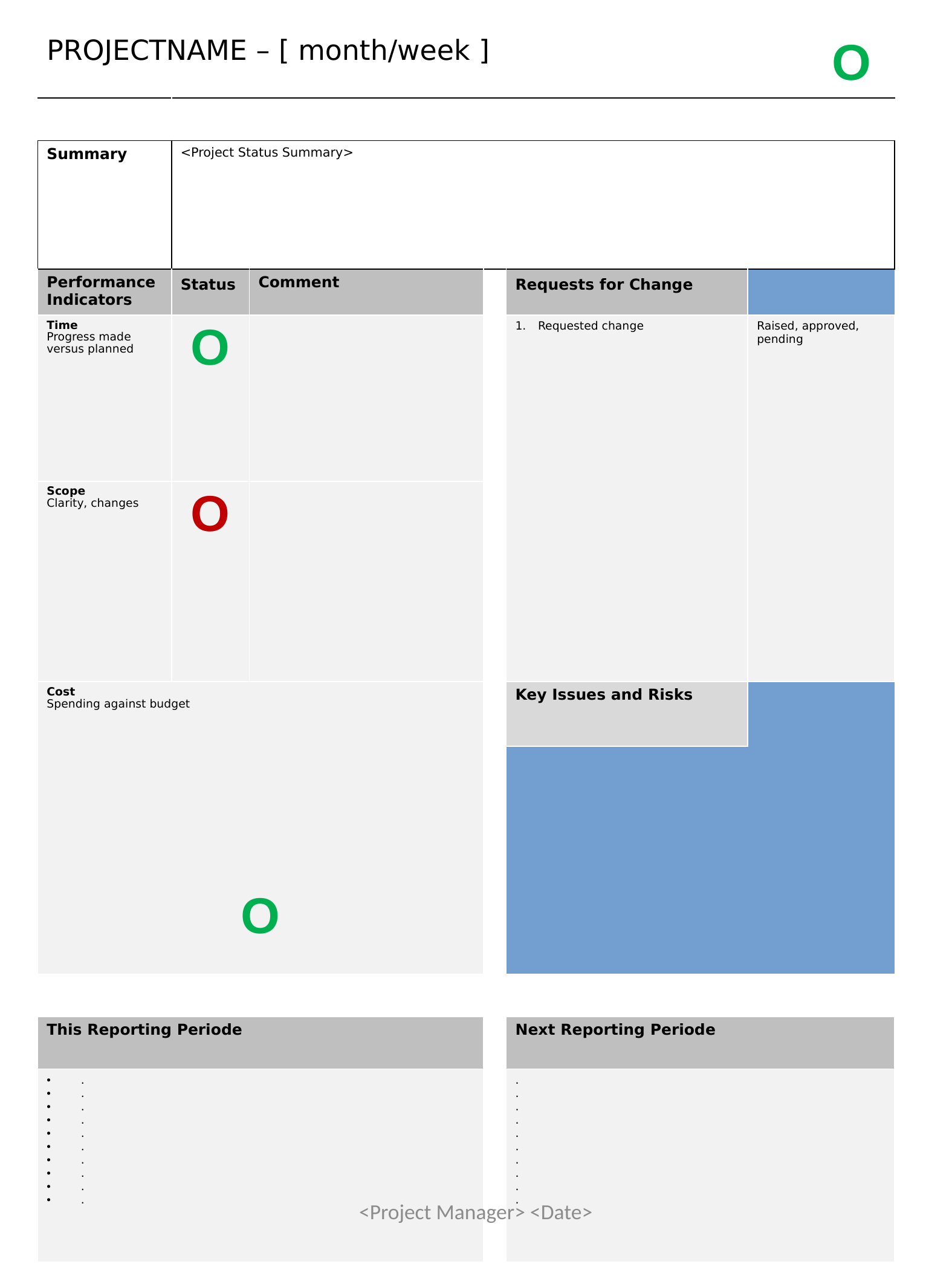

| PROJECTnAME – [ month/week ] |  |  |  |  |  |  |  |  | O |
| --- | --- | --- | --- | --- | --- | --- | --- | --- | --- |
|  |  |  |  |  |  |  |  |  |
| Summary | <Project Status Summary> |  |  |  |  |  |  |  |
| Performance Indicators | Status | Comment |  | Requests for Change | Status |
| Time Progress made versus planned | O |  |  | Requested change |  |  | Raised, approved, pending |  |  |
| Scope Clarity, changes | O |  |  |  |  |  |  |  |  |
| Cost Spending against budget | O |  |  | Key Issues and Risks | Recommended Action |
| Risk 1 |  |  | Action 1 |  |  |
| Quality Quality of work delivered | O |  |  |  |  |  |  |  |  |
|  |  |  |  |  |  |  |  |  |  |
| This Reporting Periode |  |  |  | Next Reporting Periode |  |
| . . . . . . . . . . |  |  |  | . . . . . . . . . . |  |  |  |  |  |
|  |  |  |  |  |  |  |  |  |  |
<Project Manager> <Date>